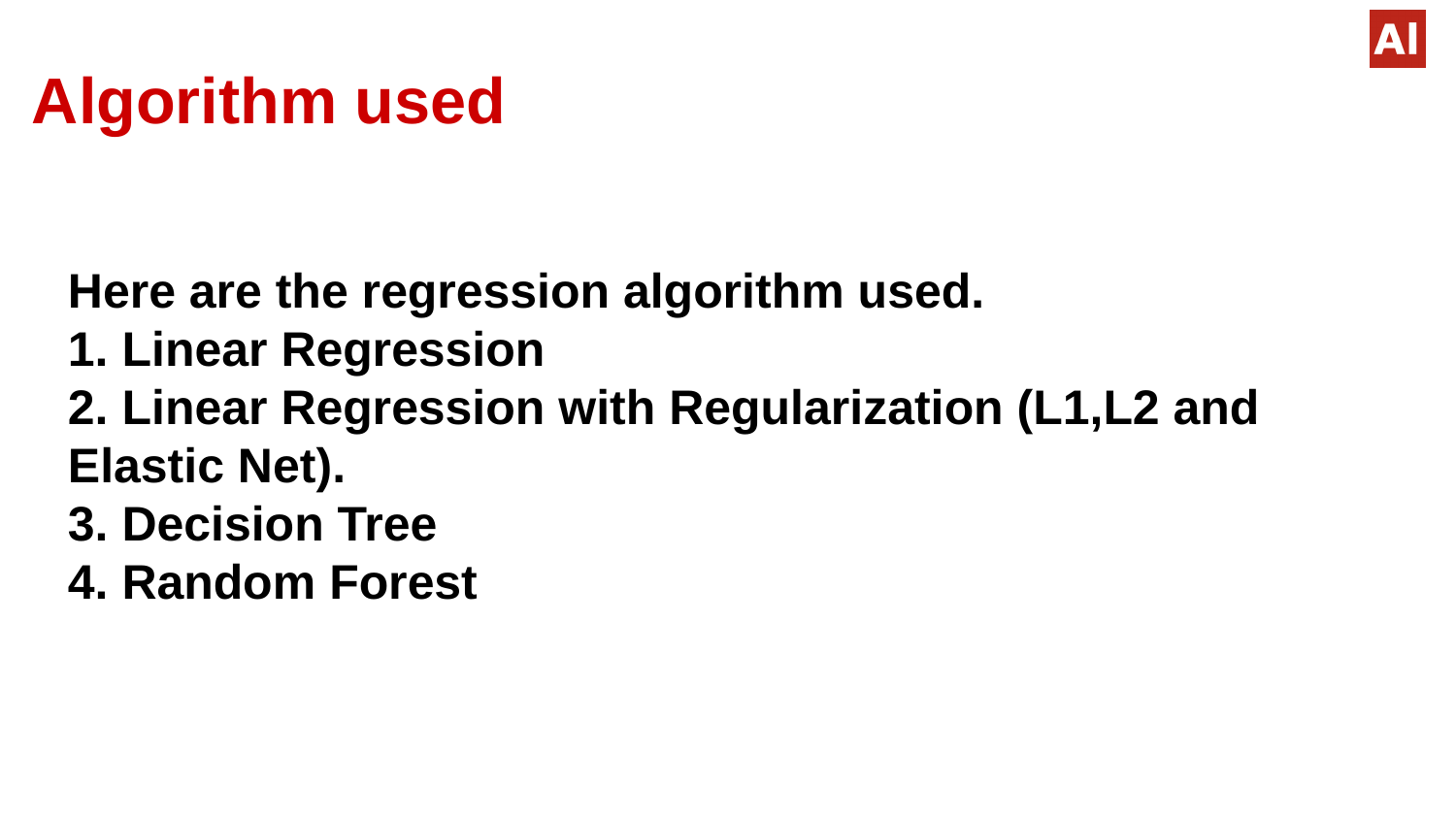

Algorithm used
# Here are the regression algorithm used.
1. Linear Regression
2. Linear Regression with Regularization (L1,L2 and Elastic Net).
3. Decision Tree
4. Random Forest